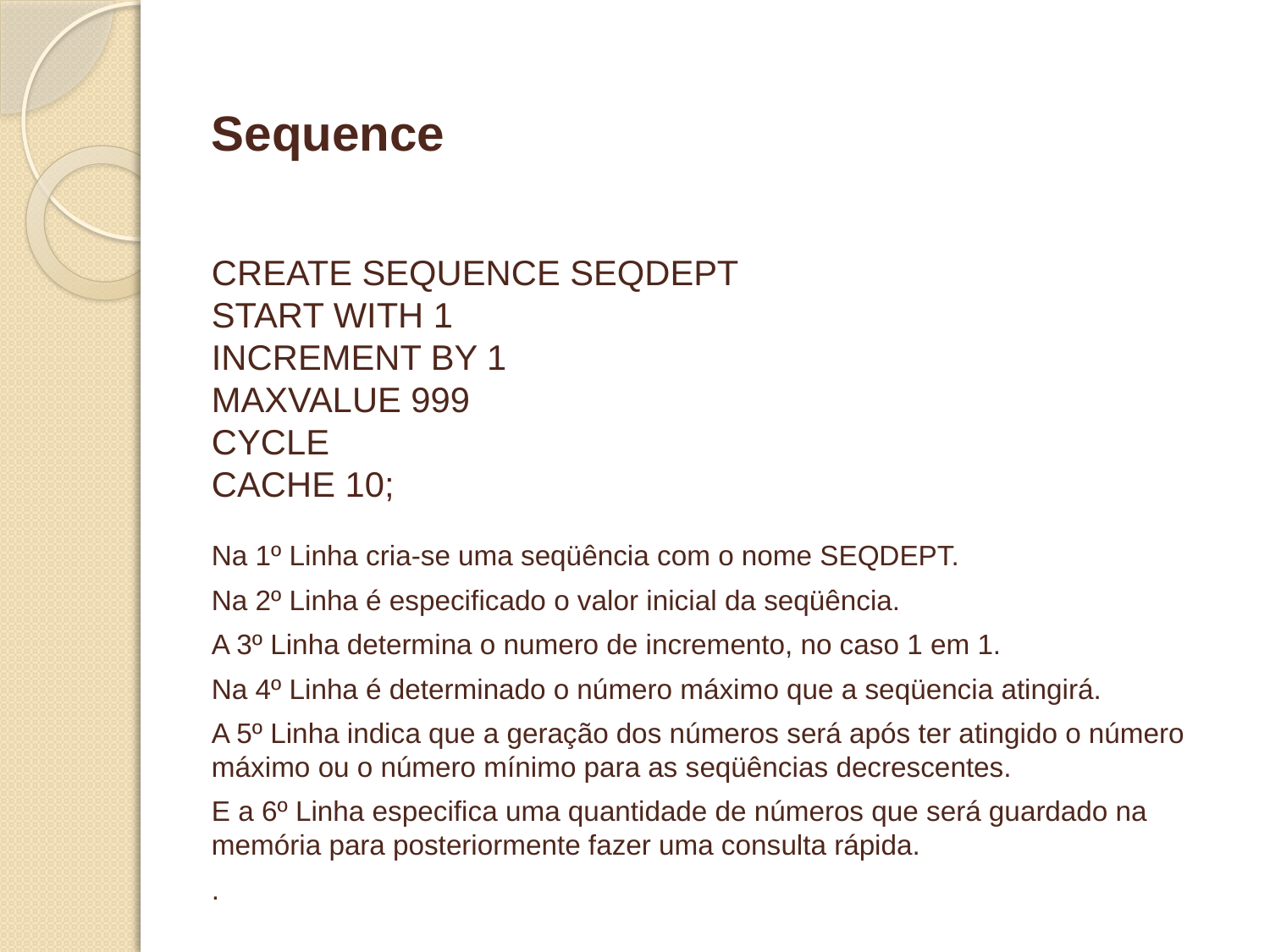

Sequence
CREATE SEQUENCE SEQDEPT
START WITH 1
INCREMENT BY 1
MAXVALUE 999
CYCLE
CACHE 10;

Na 1º Linha cria-se uma seqüência com o nome SEQDEPT.
Na 2º Linha é especificado o valor inicial da seqüência.
A 3º Linha determina o numero de incremento, no caso 1 em 1.
Na 4º Linha é determinado o número máximo que a seqüencia atingirá.
A 5º Linha indica que a geração dos números será após ter atingido o número máximo ou o número mínimo para as seqüências decrescentes.
E a 6º Linha especifica uma quantidade de números que será guardado na memória para posteriormente fazer uma consulta rápida.
.